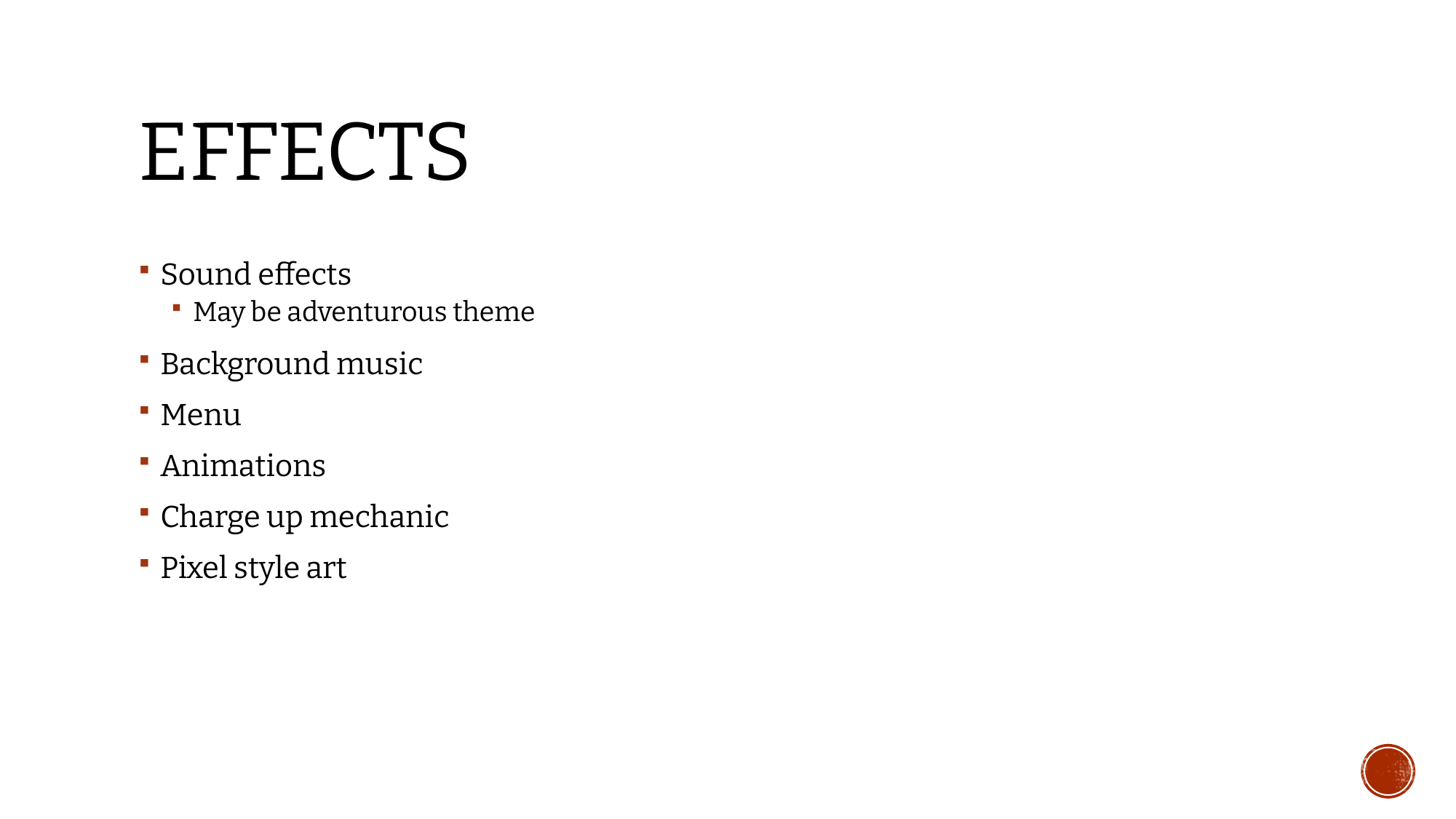

# Effects
Sound effects
May be adventurous theme
Background music
Menu
Animations
Charge up mechanic
Pixel style art